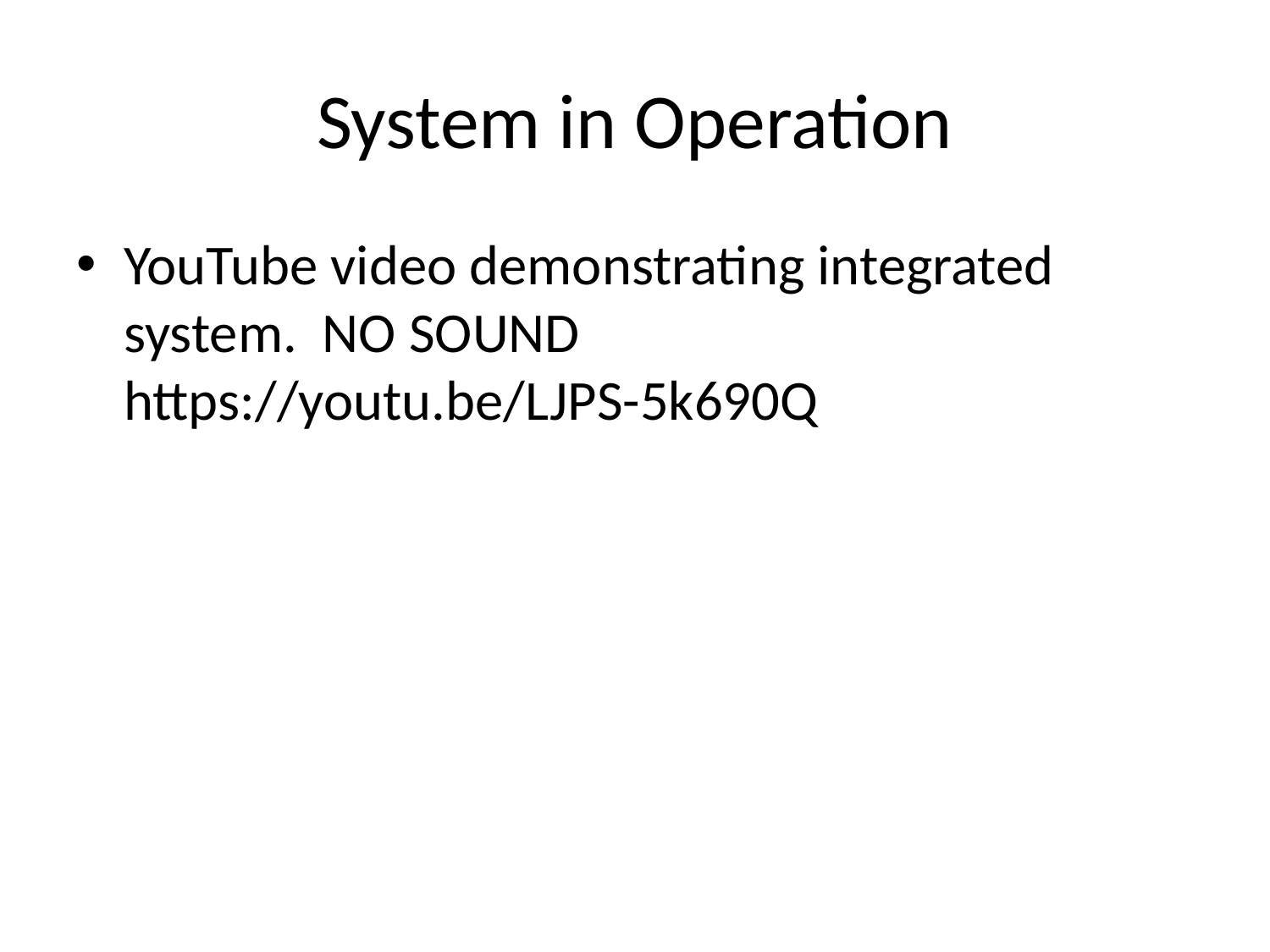

# System in Operation
YouTube video demonstrating integrated system.  NO SOUND
https://youtu.be/LJPS-5k690Q